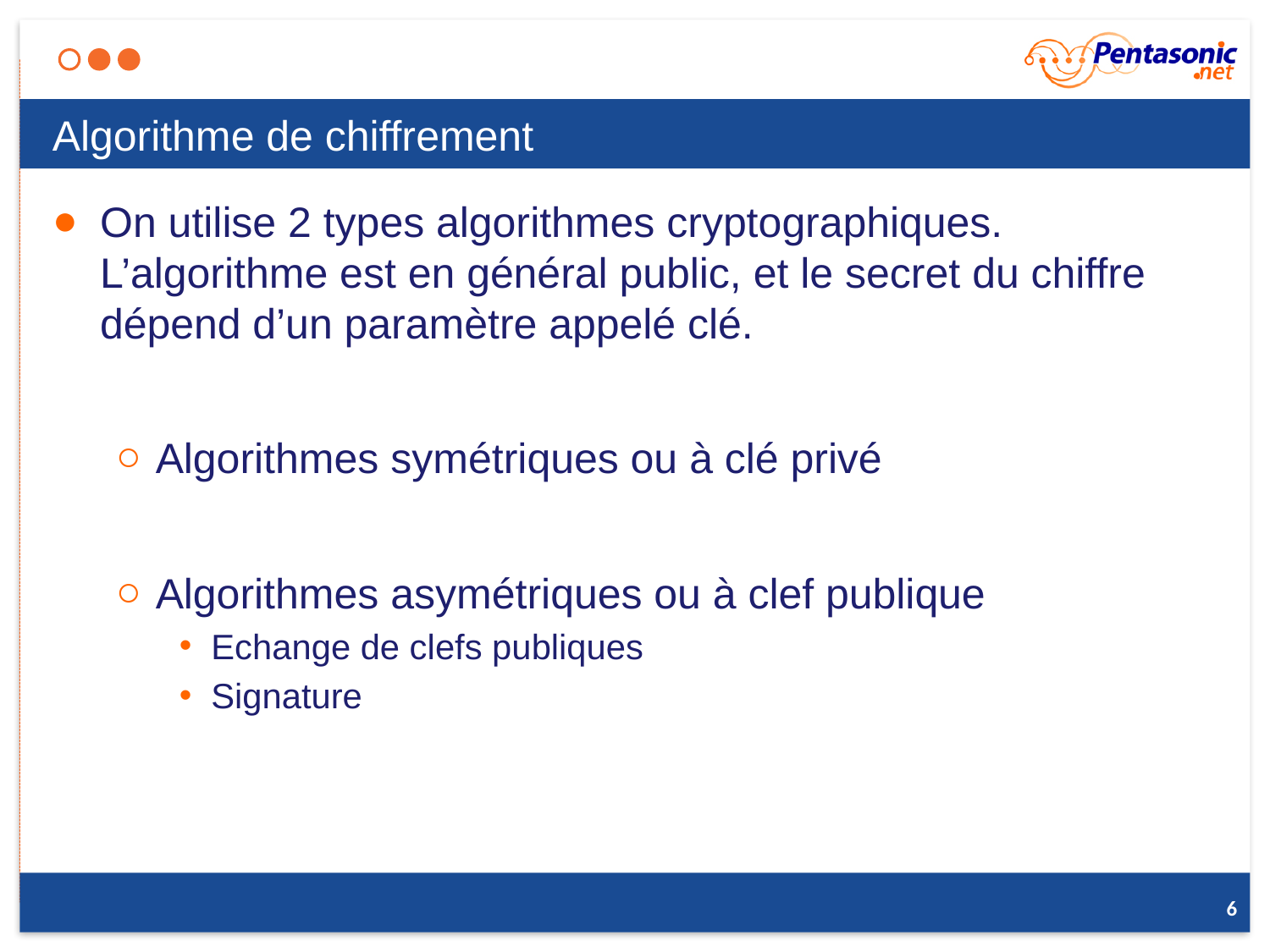

# Algorithme de chiffrement
On utilise 2 types algorithmes cryptographiques. L’algorithme est en général public, et le secret du chiffre dépend d’un paramètre appelé clé.

Algorithmes symétriques ou à clé privé

Algorithmes asymétriques ou à clef publique
Echange de clefs publiques
Signature
6